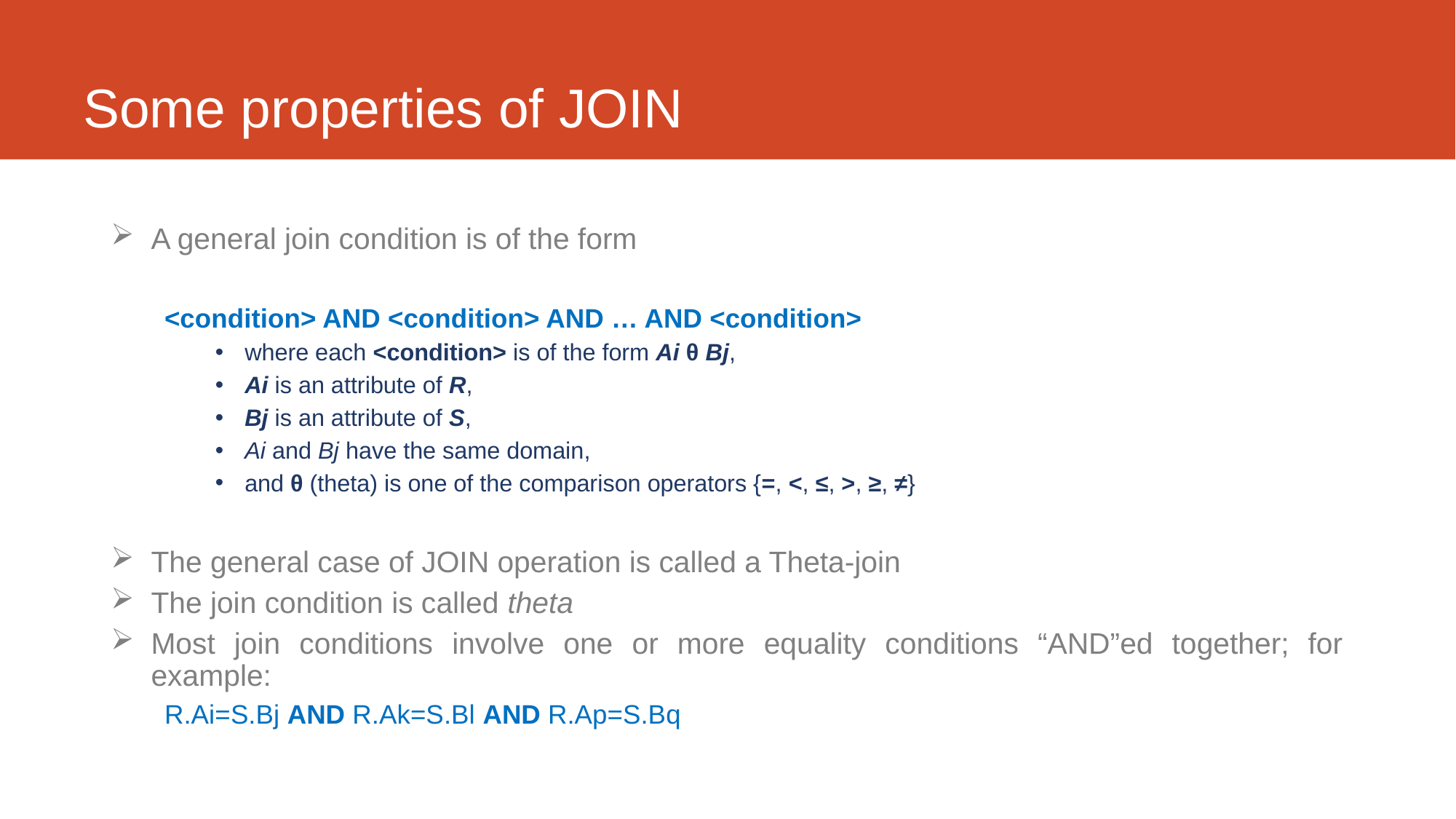

# Some properties of JOIN
A general join condition is of the form

<condition> AND <condition> AND … AND <condition>
where each <condition> is of the form Ai θ Bj,
Ai is an attribute of R,
Bj is an attribute of S,
Ai and Bj have the same domain,
and θ (theta) is one of the comparison operators {=, <, ≤, >, ≥, ≠}

The general case of JOIN operation is called a Theta-join
The join condition is called theta
Most join conditions involve one or more equality conditions “AND”ed together; for example:
	R.Ai=S.Bj AND R.Ak=S.Bl AND R.Ap=S.Bq